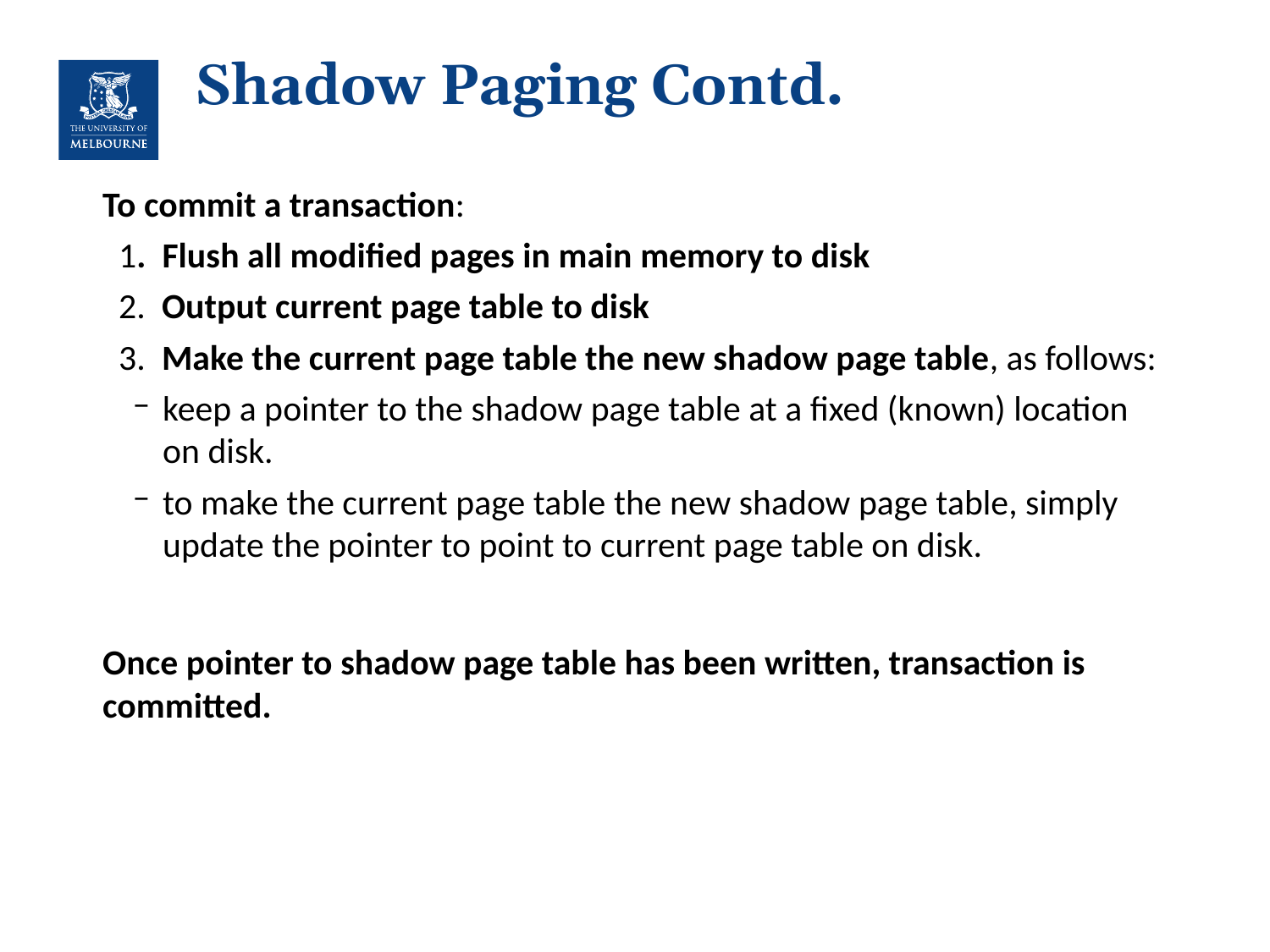

# Shadow Paging Contd.
To commit a transaction:
  1.  Flush all modified pages in main memory to disk
  2.  Output current page table to disk
  3.  Make the current page table the new shadow page table, as follows:
keep a pointer to the shadow page table at a fixed (known) location on disk.
to make the current page table the new shadow page table, simply update the pointer to point to current page table on disk.

Once pointer to shadow page table has been written, transaction is committed.